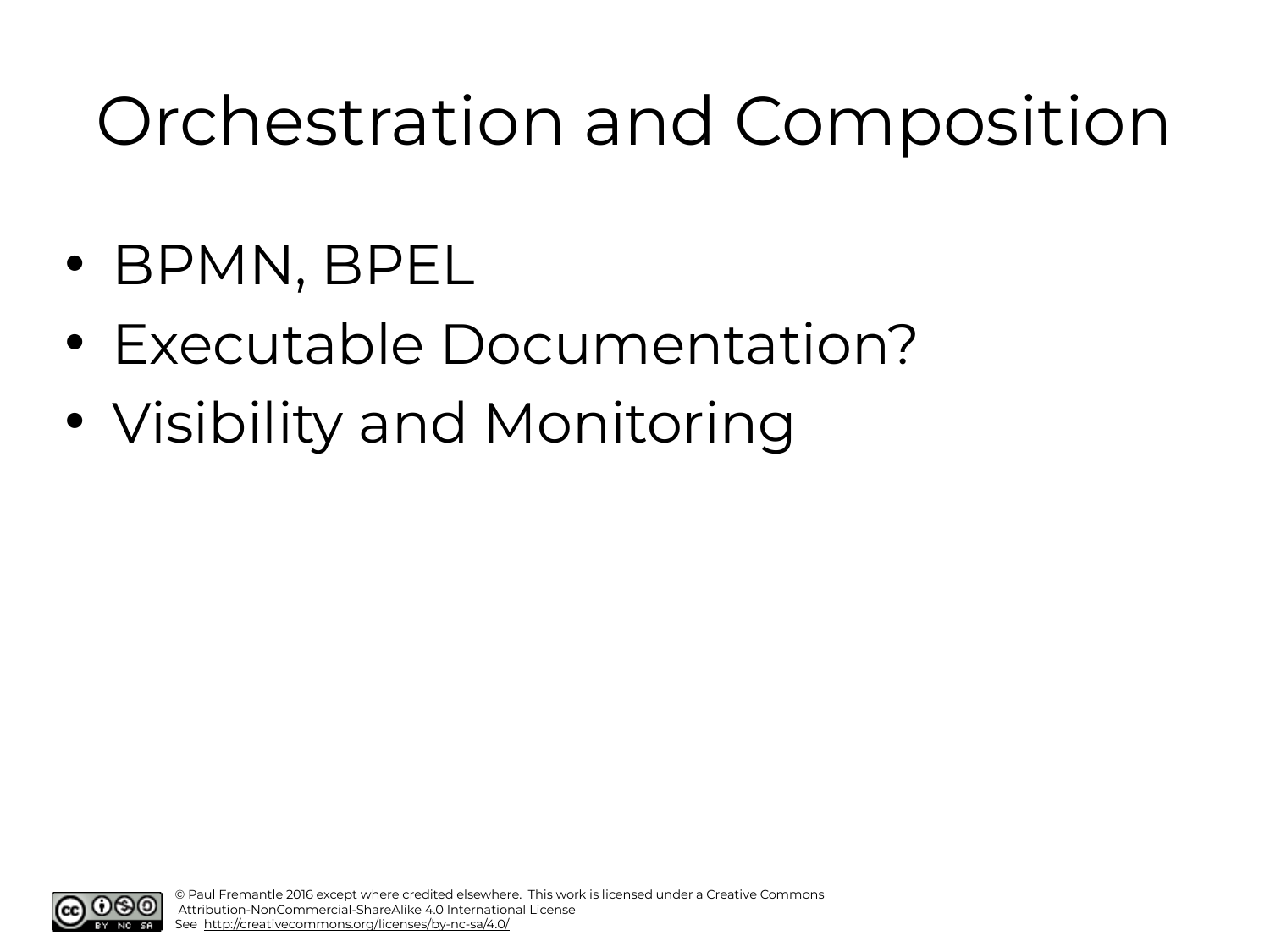

# Orchestration and Composition
BPMN, BPEL
Executable Documentation?
Visibility and Monitoring